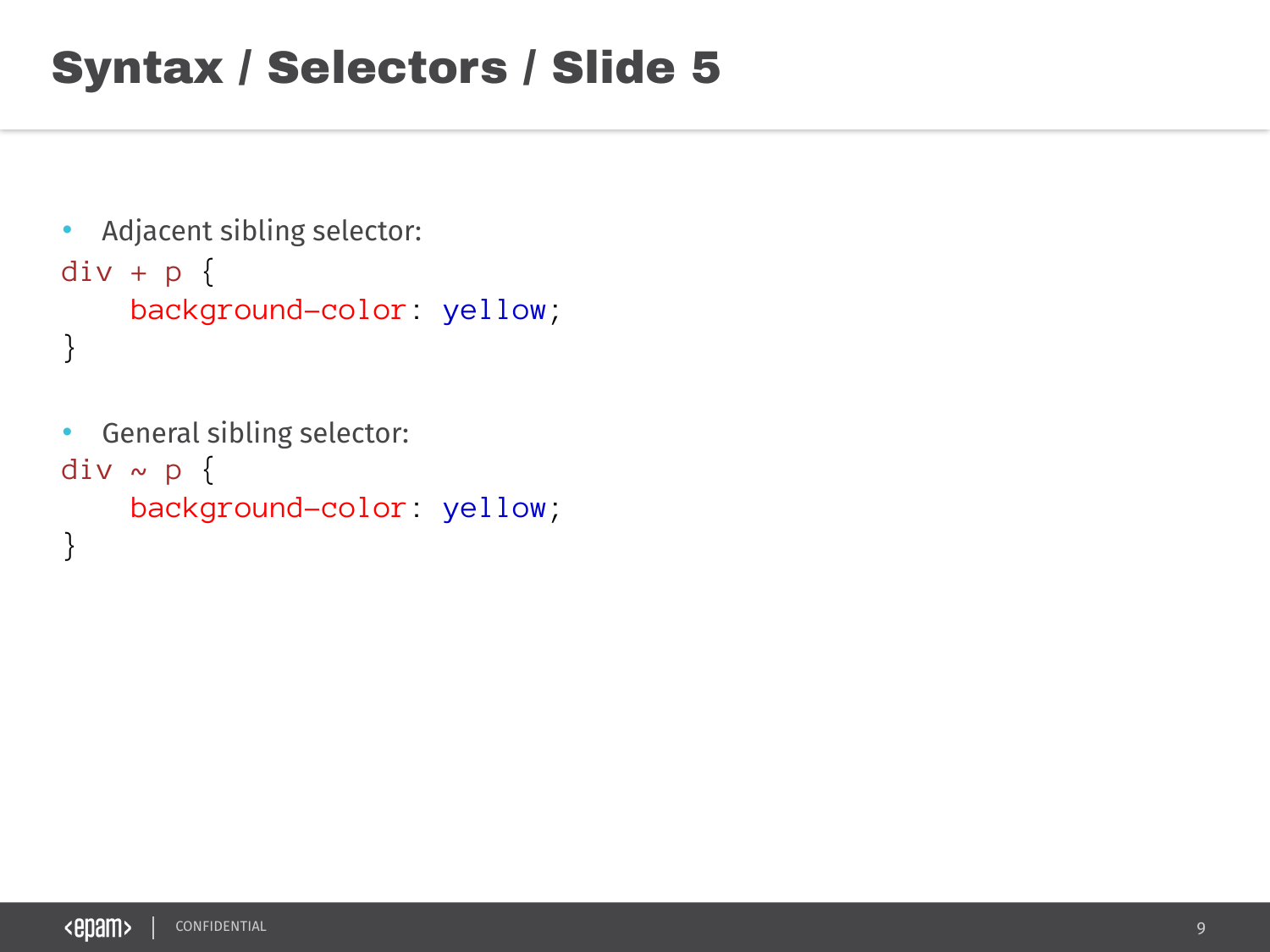

Syntax / Selectors / Slide 5
Adjacent sibling selector:

General sibling selector:
div + p {
    background-color: yellow;
}
div ~ p {
    background-color: yellow;
}